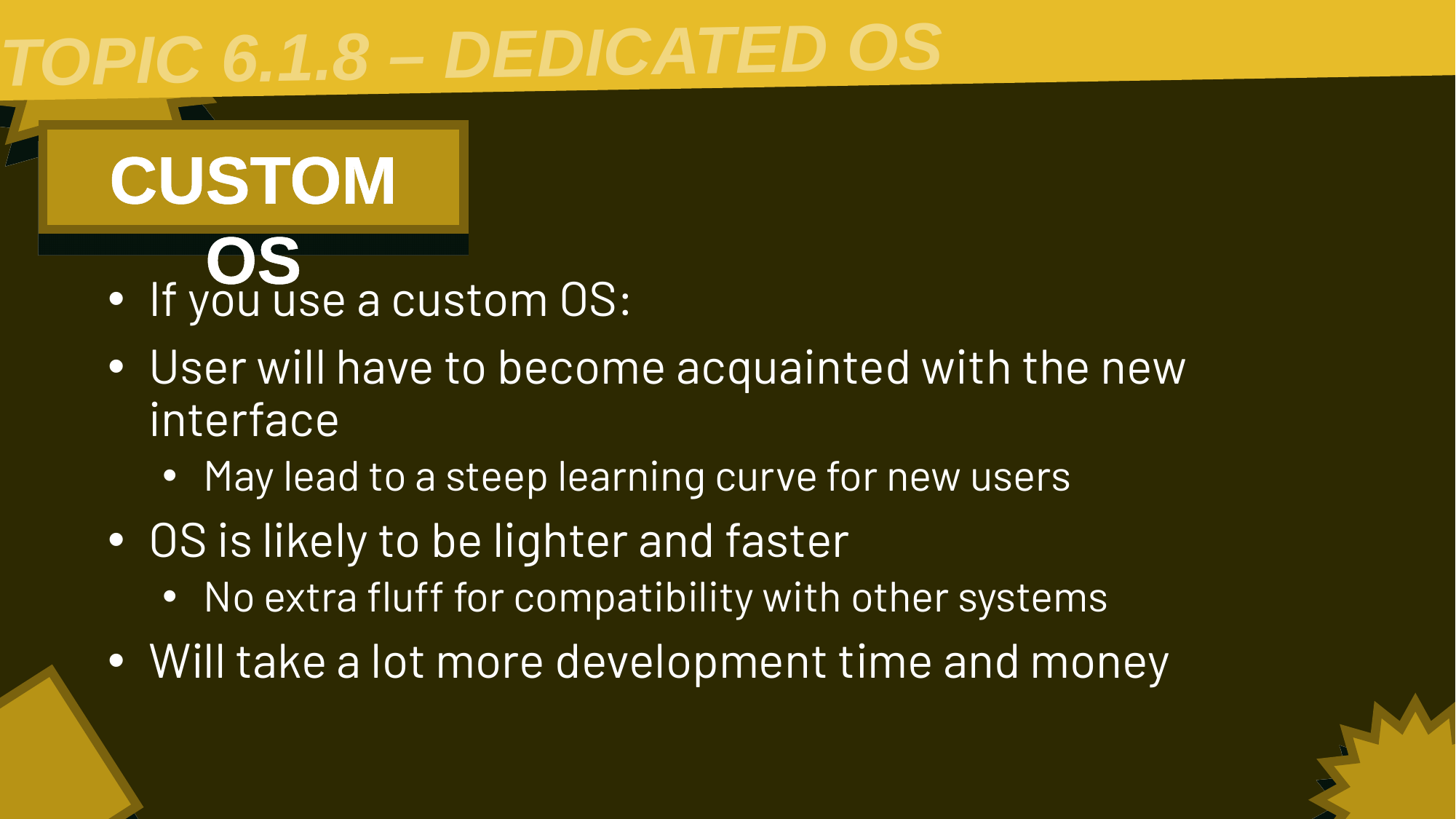

TOPIC 6.1.8 – DEDICATED OS

CUSTOM OS
If you use a custom OS:
User will have to become acquainted with the new interface
May lead to a steep learning curve for new users
OS is likely to be lighter and faster
No extra fluff for compatibility with other systems
Will take a lot more development time and money